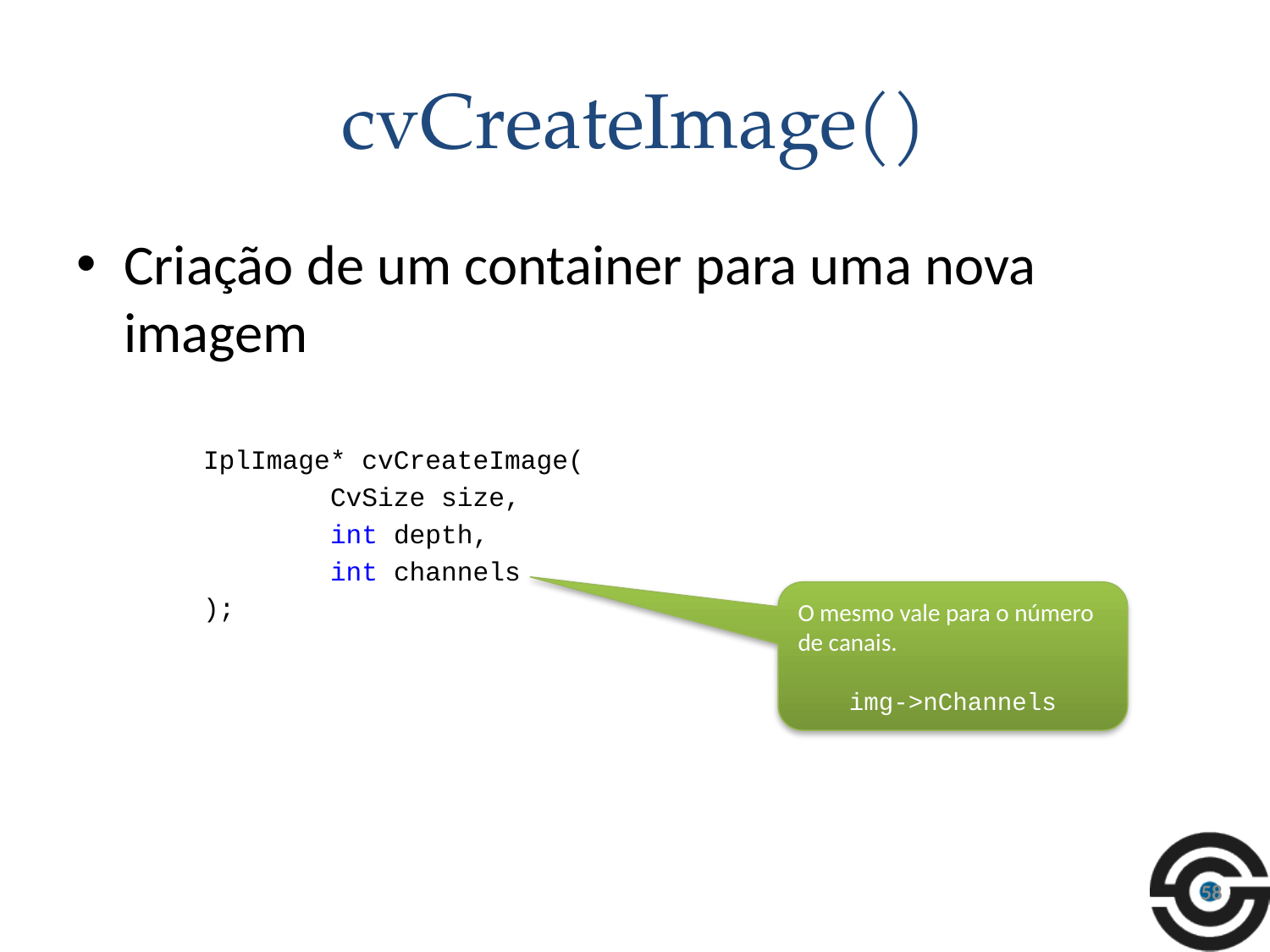

# cvCreateImage()
Criação de um container para uma nova imagem

	IplImage* cvCreateImage(
		CvSize size,
		int depth,
		int channels
	);
O mesmo vale para o número de canais.

img->nChannels
58